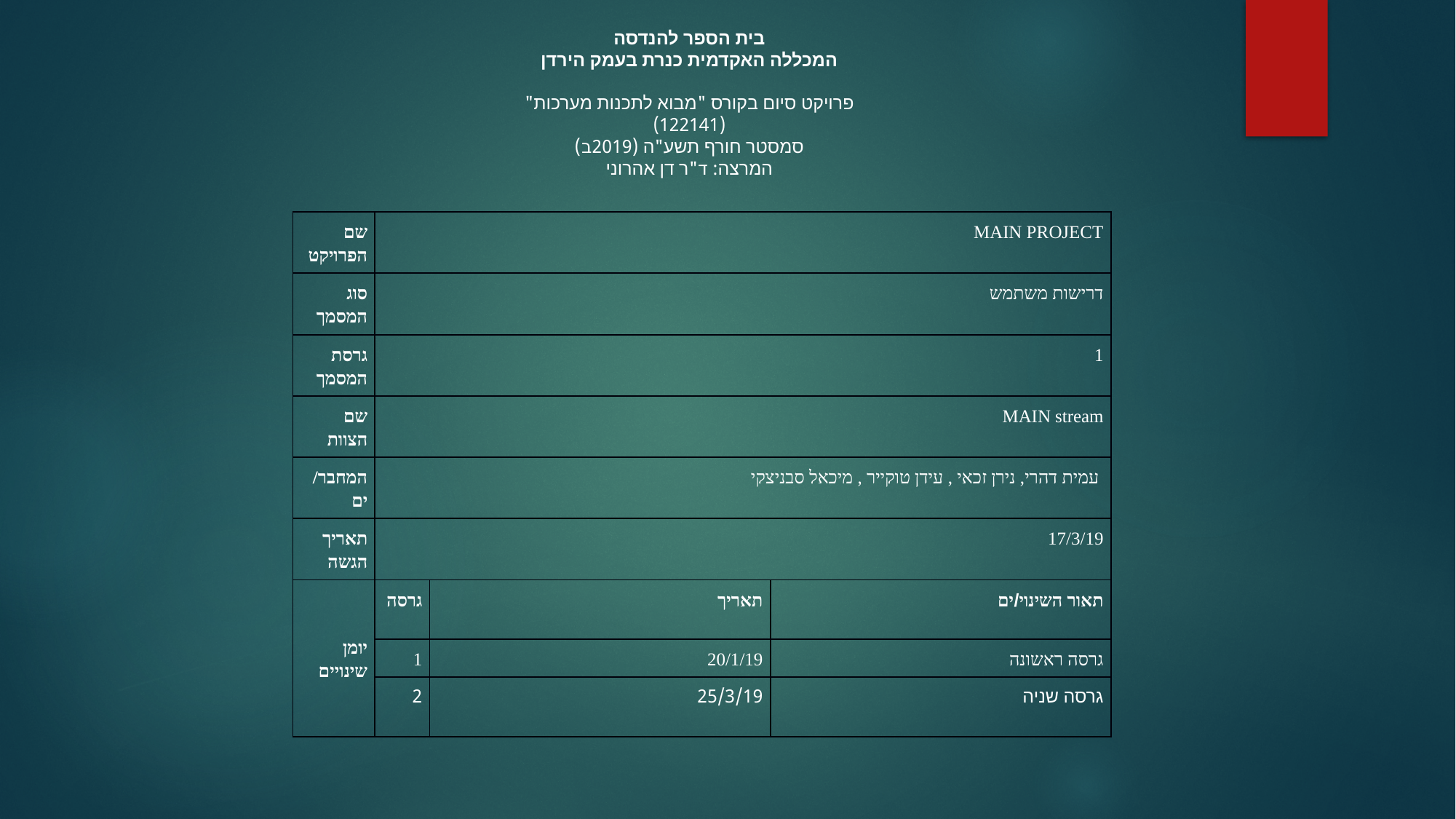

בית הספר להנדסה
המכללה האקדמית כנרת בעמק הירדן

פרויקט סיום בקורס "מבוא לתכנות מערכות" (122141)
סמסטר חורף תשע"ה (2019ב)
המרצה: ד"ר דן אהרוני

| שם הפרויקט | MAIN PROJECT |  |  |
| --- | --- | --- | --- |
| סוג המסמך | דרישות משתמש |  |  |
| גרסת המסמך | 1 |  |  |
| שם הצוות | MAIN stream |  |  |
| המחבר/ים | עמית דהרי, נירן זכאי , עידן טוקייר , מיכאל סבניצקי |  |  |
| תאריך הגשה | 17/3/19 |  |  |
| יומן שינויים | גרסה | תאריך | תאור השינוי/ים |
|  | 1 | 20/1/19 | גרסה ראשונה |
|  | 2 | 25/3/19 | גרסה שניה |